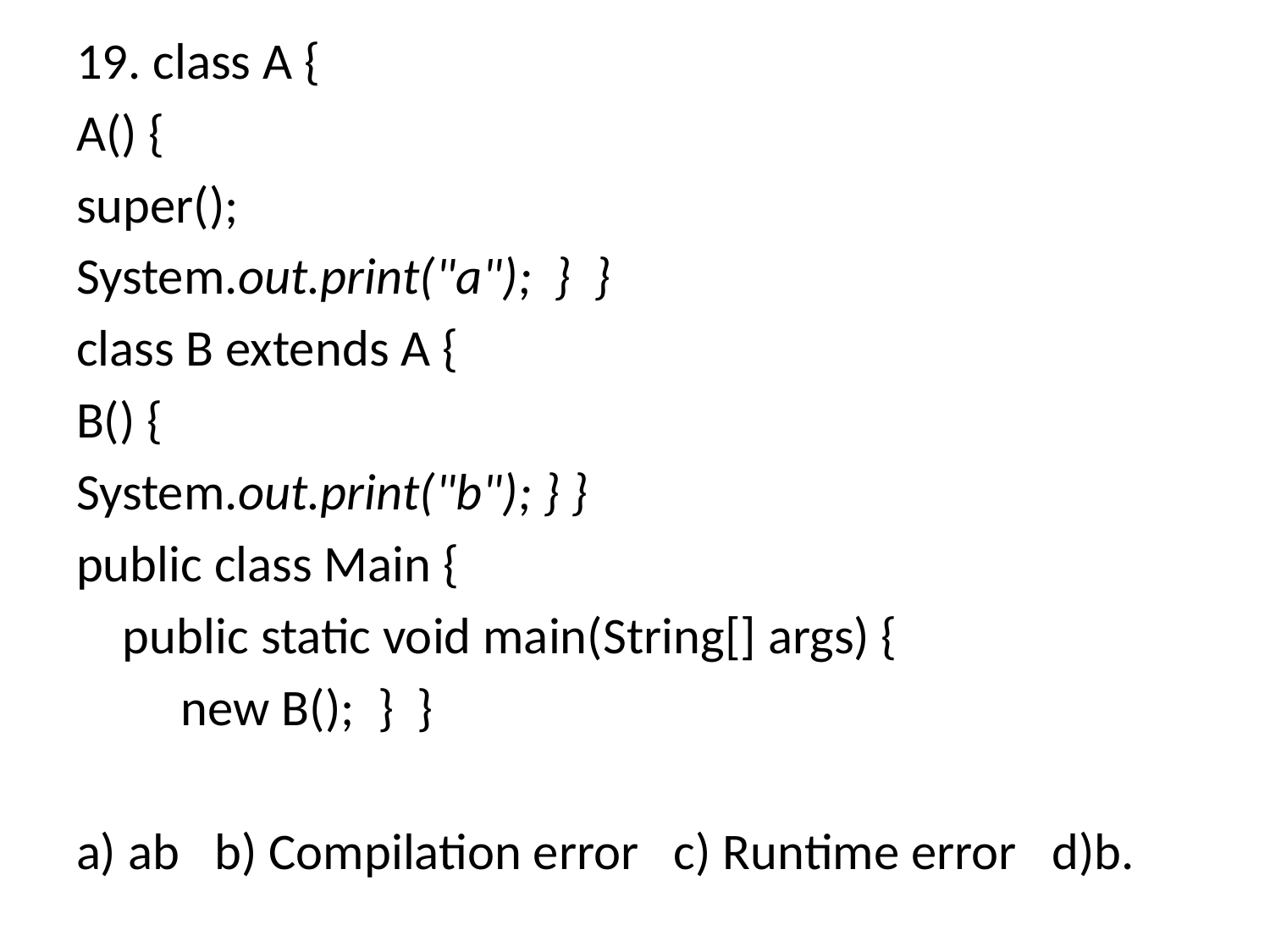

19. class A {
A() {
super();
System.out.print("a");  }  }
class B extends A {
B() {
System.out.print("b"); } }
public class Main {
    public static void main(String[] args) {
         new B();  }  }

a) ab   b) Compilation error   c) Runtime error   d)b.